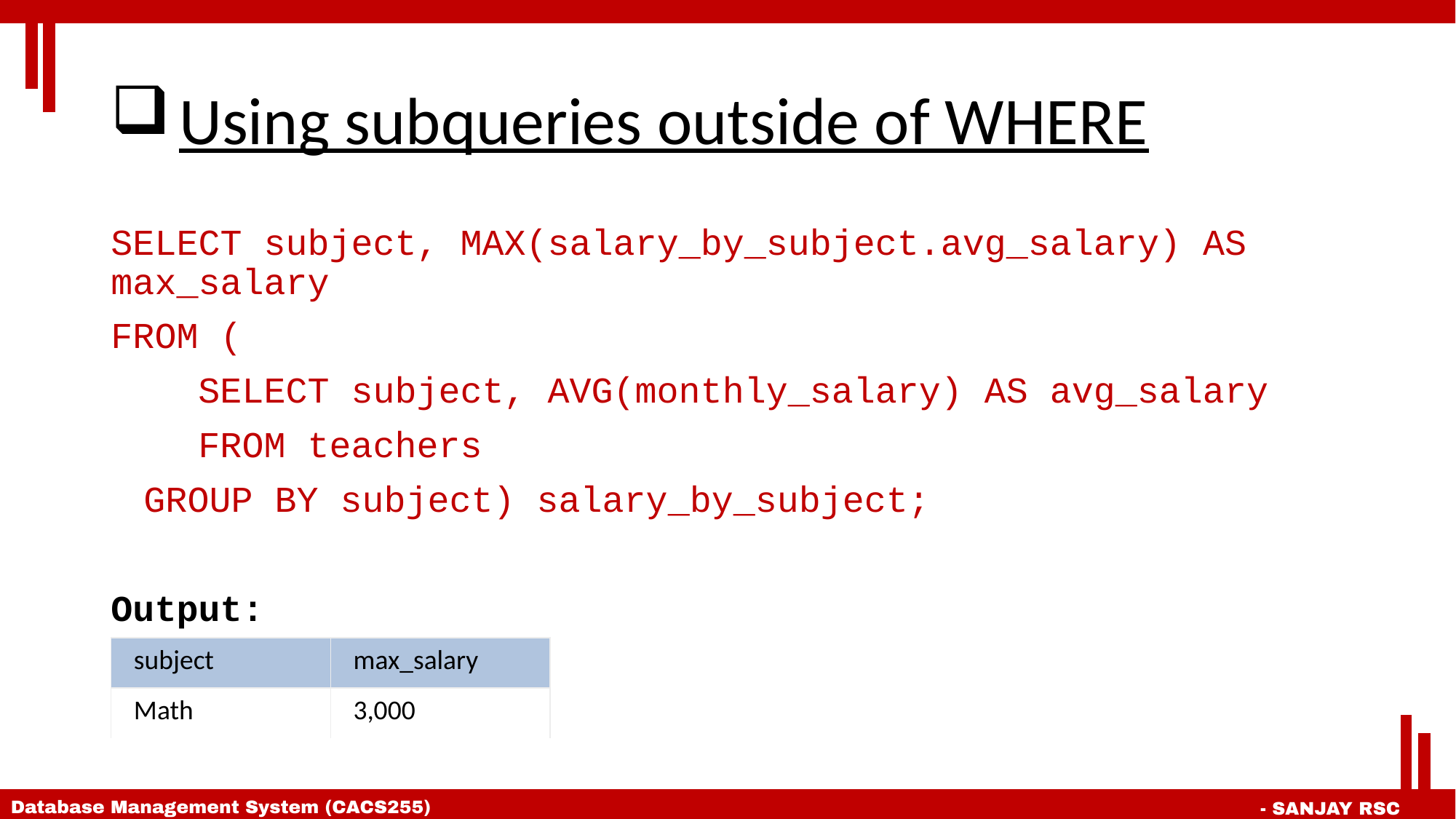

# Using subqueries outside of WHERE
SELECT subject, MAX(salary_by_subject.avg_salary) AS max_salary
FROM (
    SELECT subject, AVG(monthly_salary) AS avg_salary
    FROM teachers
    GROUP BY subject) salary_by_subject;

Output:
| subject | max\_salary |
| --- | --- |
| Math | 3,000 |